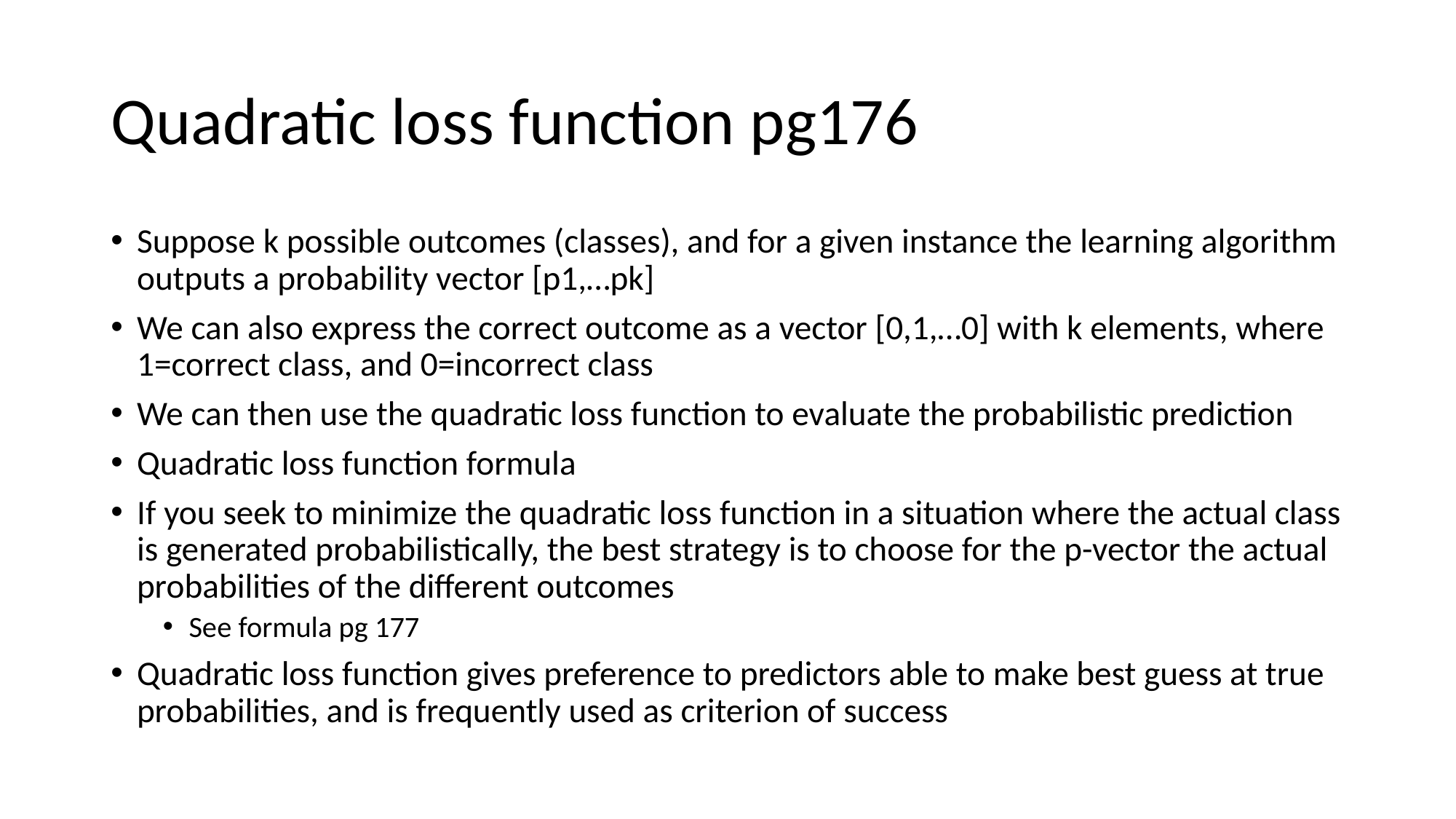

# Quadratic loss function pg176
Suppose k possible outcomes (classes), and for a given instance the learning algorithm outputs a probability vector [p1,…pk]
We can also express the correct outcome as a vector [0,1,…0] with k elements, where 1=correct class, and 0=incorrect class
We can then use the quadratic loss function to evaluate the probabilistic prediction
Quadratic loss function formula
If you seek to minimize the quadratic loss function in a situation where the actual class is generated probabilistically, the best strategy is to choose for the p-vector the actual probabilities of the different outcomes
See formula pg 177
Quadratic loss function gives preference to predictors able to make best guess at true probabilities, and is frequently used as criterion of success